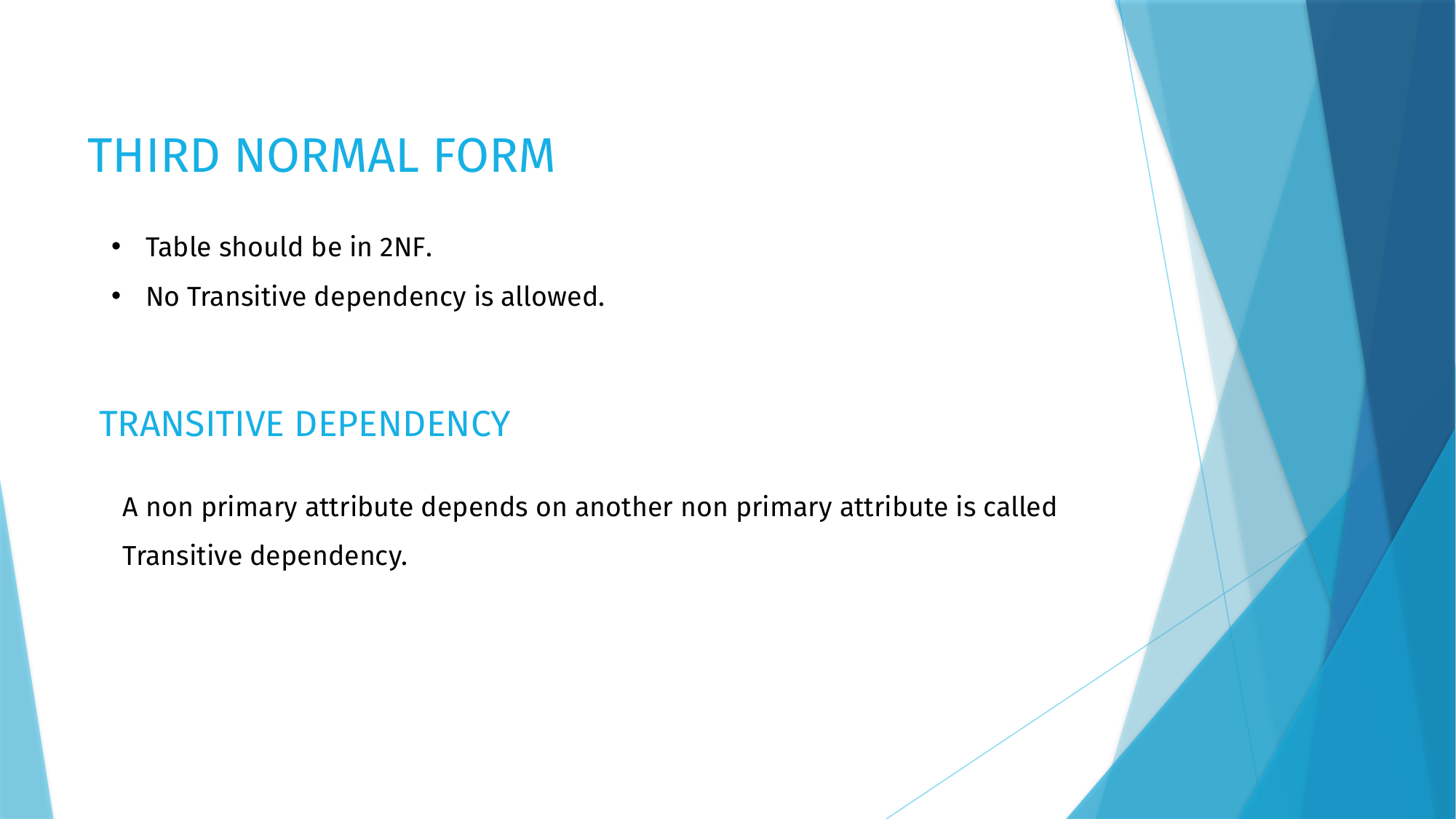

# THIRD NORMAL FORM
Table should be in 2NF.
No Transitive dependency is allowed.
TRANSITIVE DEPENDENCY
A non primary attribute depends on another non primary attribute is called Transitive dependency.